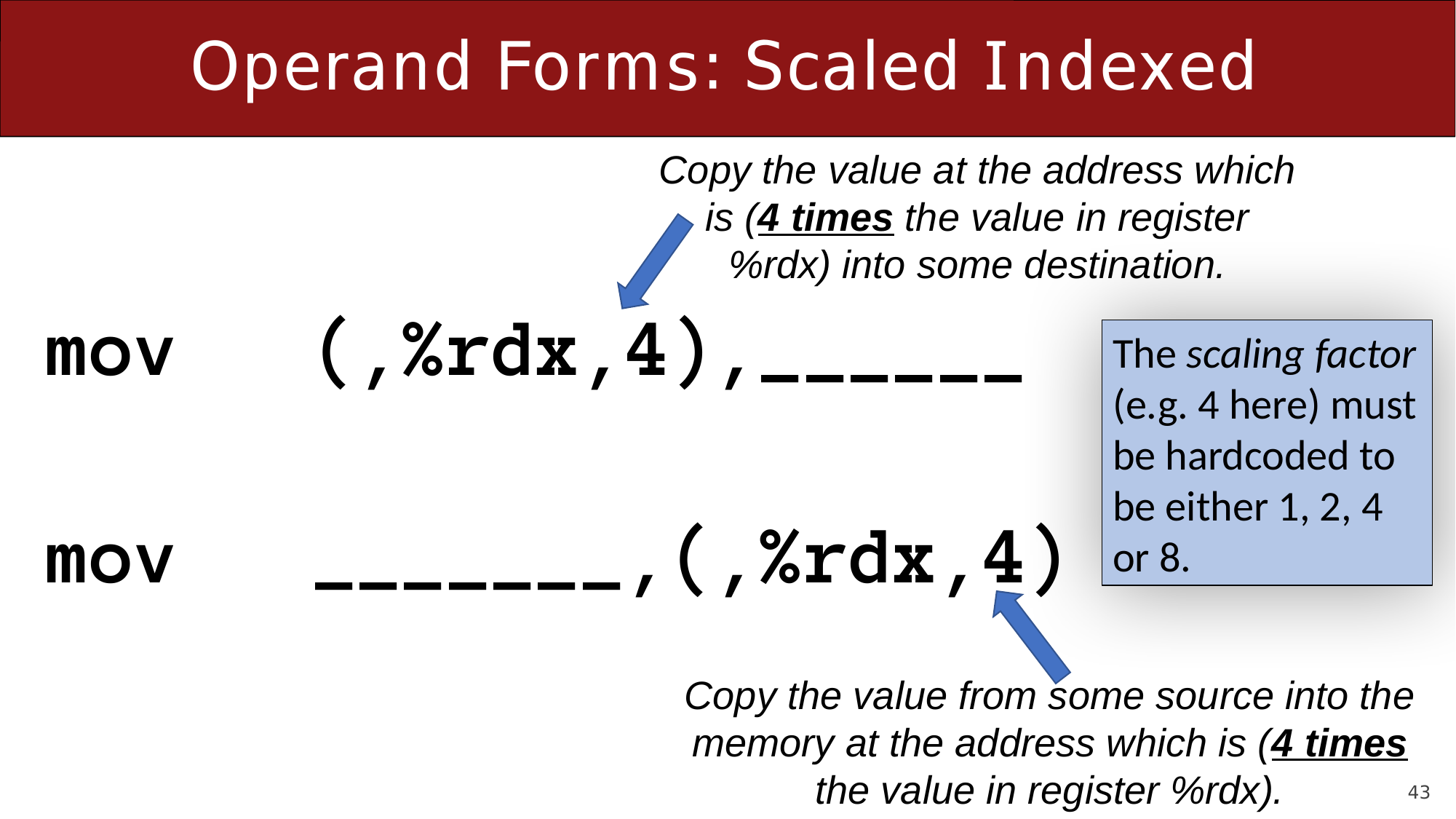

# Operand Forms: Scaled Indexed
Copy the value at the address which is (4 times the value in register %rdx) into some destination.

mov   (,%rdx,4),______

mov   _______,(,%rdx,4)
The scaling factor (e.g. 4 here) must be hardcoded to be either 1, 2, 4 or 8.

Copy the value from some source into the memory at the address which is (4 times the value in register %rdx).